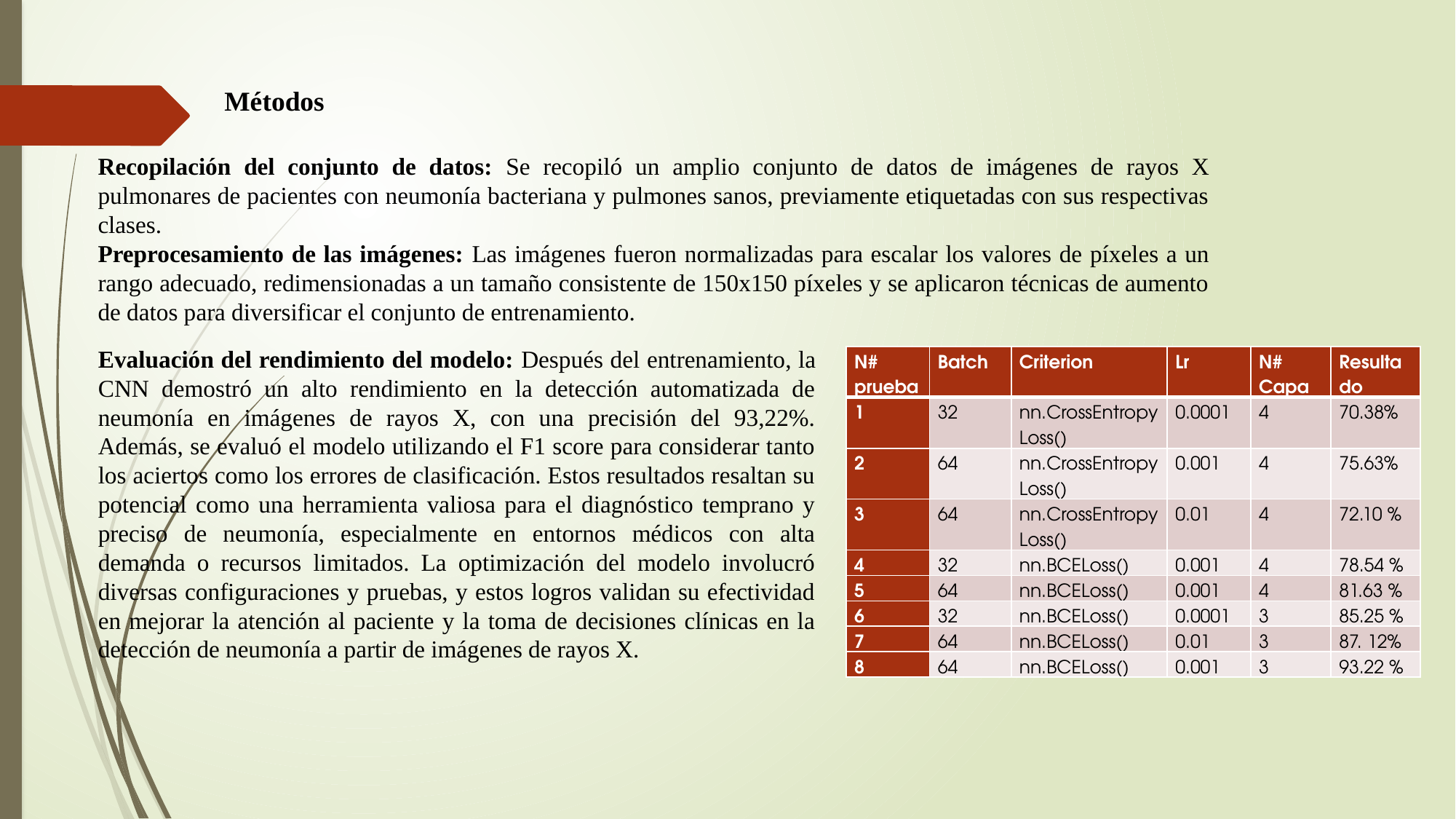

Métodos
Recopilación del conjunto de datos: Se recopiló un amplio conjunto de datos de imágenes de rayos X pulmonares de pacientes con neumonía bacteriana y pulmones sanos, previamente etiquetadas con sus respectivas clases.
Preprocesamiento de las imágenes: Las imágenes fueron normalizadas para escalar los valores de píxeles a un rango adecuado, redimensionadas a un tamaño consistente de 150x150 píxeles y se aplicaron técnicas de aumento de datos para diversificar el conjunto de entrenamiento.
Evaluación del rendimiento del modelo: Después del entrenamiento, la CNN demostró un alto rendimiento en la detección automatizada de neumonía en imágenes de rayos X, con una precisión del 93,22%. Además, se evaluó el modelo utilizando el F1 score para considerar tanto los aciertos como los errores de clasificación. Estos resultados resaltan su potencial como una herramienta valiosa para el diagnóstico temprano y preciso de neumonía, especialmente en entornos médicos con alta demanda o recursos limitados. La optimización del modelo involucró diversas configuraciones y pruebas, y estos logros validan su efectividad en mejorar la atención al paciente y la toma de decisiones clínicas en la detección de neumonía a partir de imágenes de rayos X.

| N# prueba | Batch | Criterion | Lr | N# Capa | Resultado |
| --- | --- | --- | --- | --- | --- |
| 1 | 32 | nn.CrossEntropyLoss() | 0.0001 | 4 | 70.38% |
| 2 | 64 | nn.CrossEntropyLoss() | 0.001 | 4 | 75.63% |
| 3 | 64 | nn.CrossEntropyLoss() | 0.01 | 4 | 72.10 % |
| 4 | 32 | nn.BCELoss() | 0.001 | 4 | 78.54 % |
| 5 | 64 | nn.BCELoss() | 0.001 | 4 | 81.63 % |
| 6 | 32 | nn.BCELoss() | 0.0001 | 3 | 85.25 % |
| 7 | 64 | nn.BCELoss() | 0.01 | 3 | 87. 12% |
| 8 | 64 | nn.BCELoss() | 0.001 | 3 | 93.22 % |